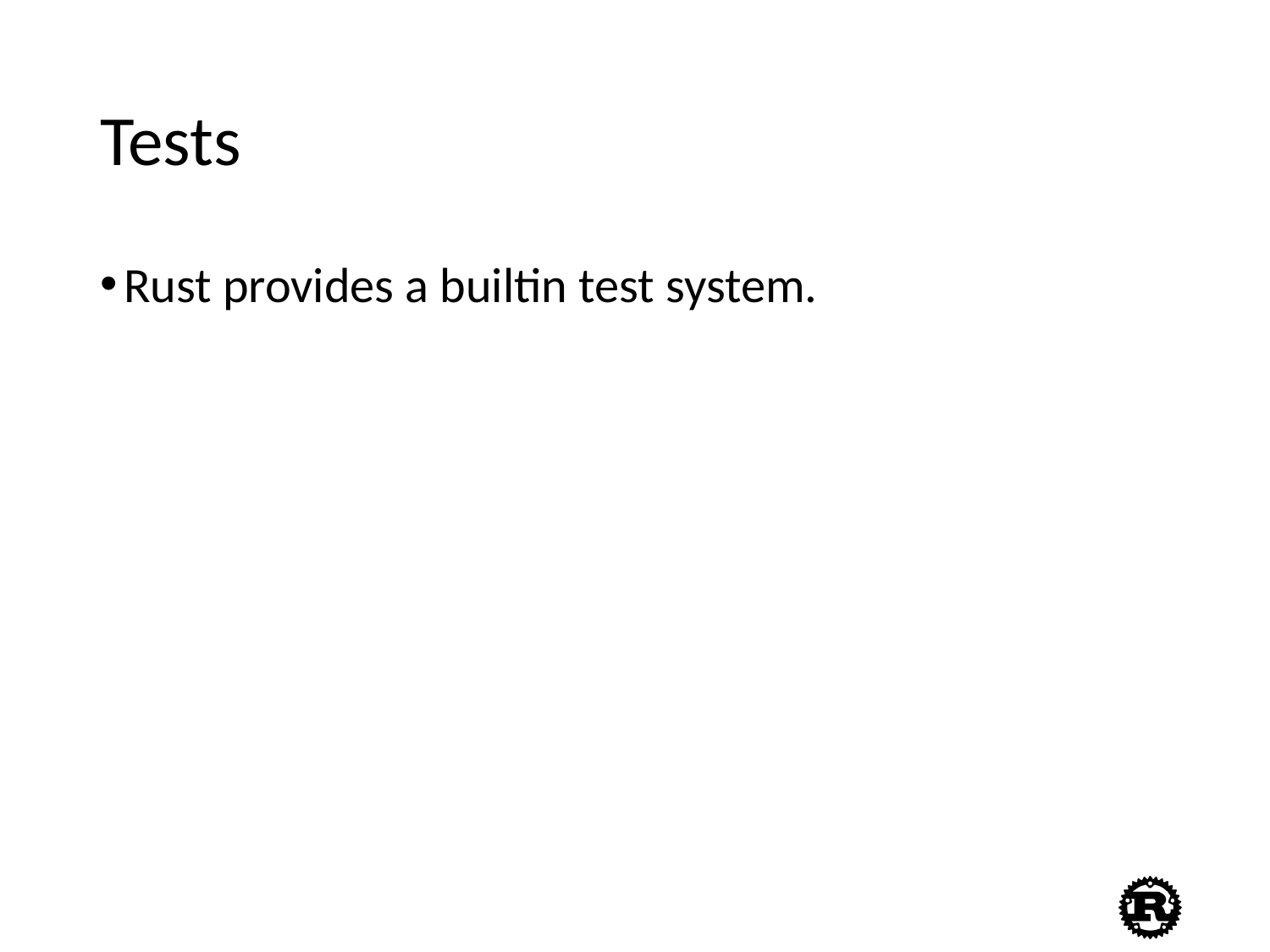

# Tests
Rust provides a builtin test system.